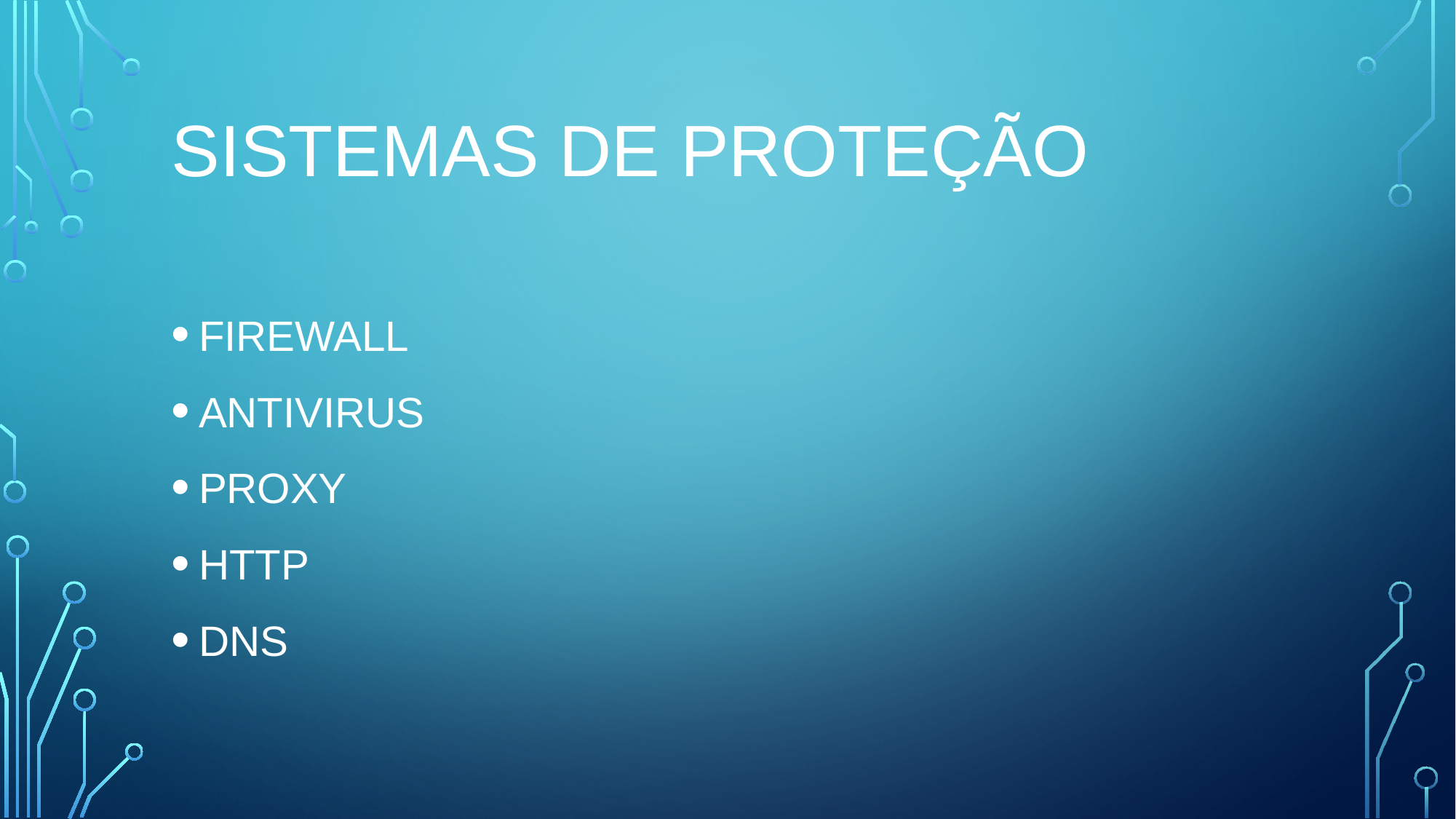

# SISTEMAS DE PROTEÇÃO
FIREWALL
ANTIVIRUS
PROXY
HTTP
DNS